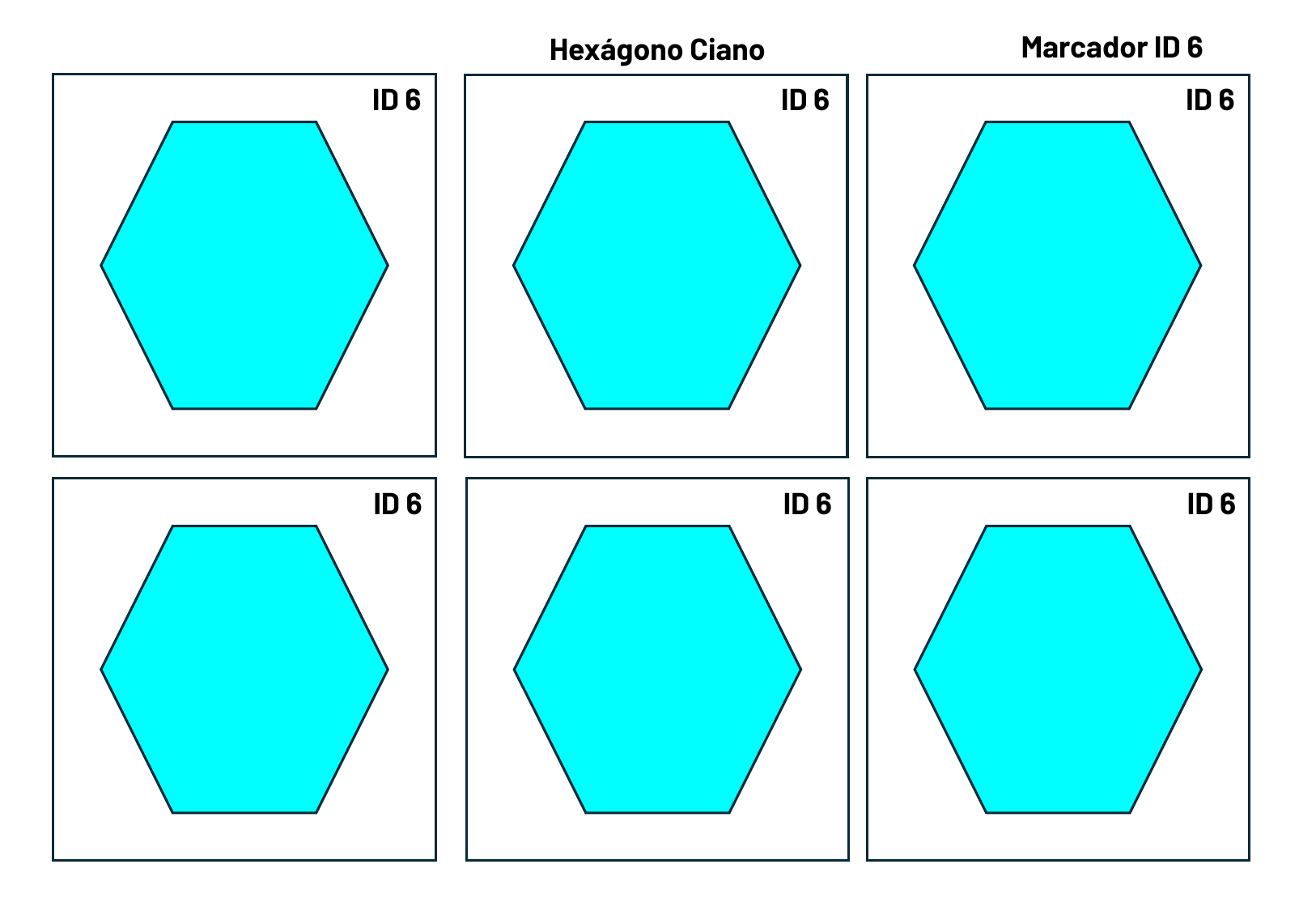

Marcador ID 6
Hexágono Ciano

ID 6
ID 6
ID 6

ID 6

ID 6

ID 6